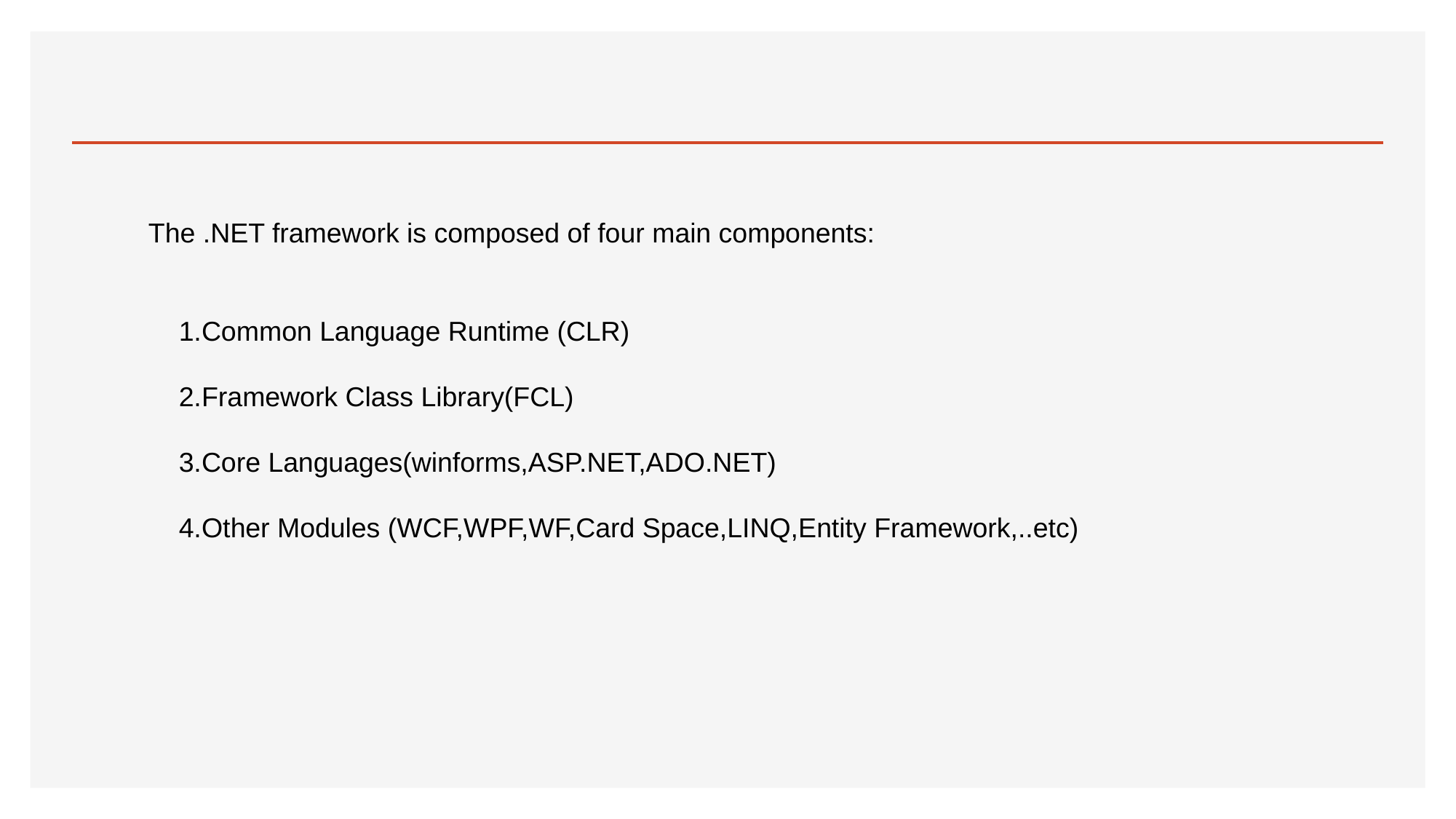

#

              The .NET framework is composed of four main components:

                  1.Common Language Runtime (CLR)

                  2.Framework Class Library(FCL)

                  3.Core Languages(winforms,ASP.NET,ADO.NET)

                  4.Other Modules (WCF,WPF,WF,Card Space,LINQ,Entity Framework,..etc)